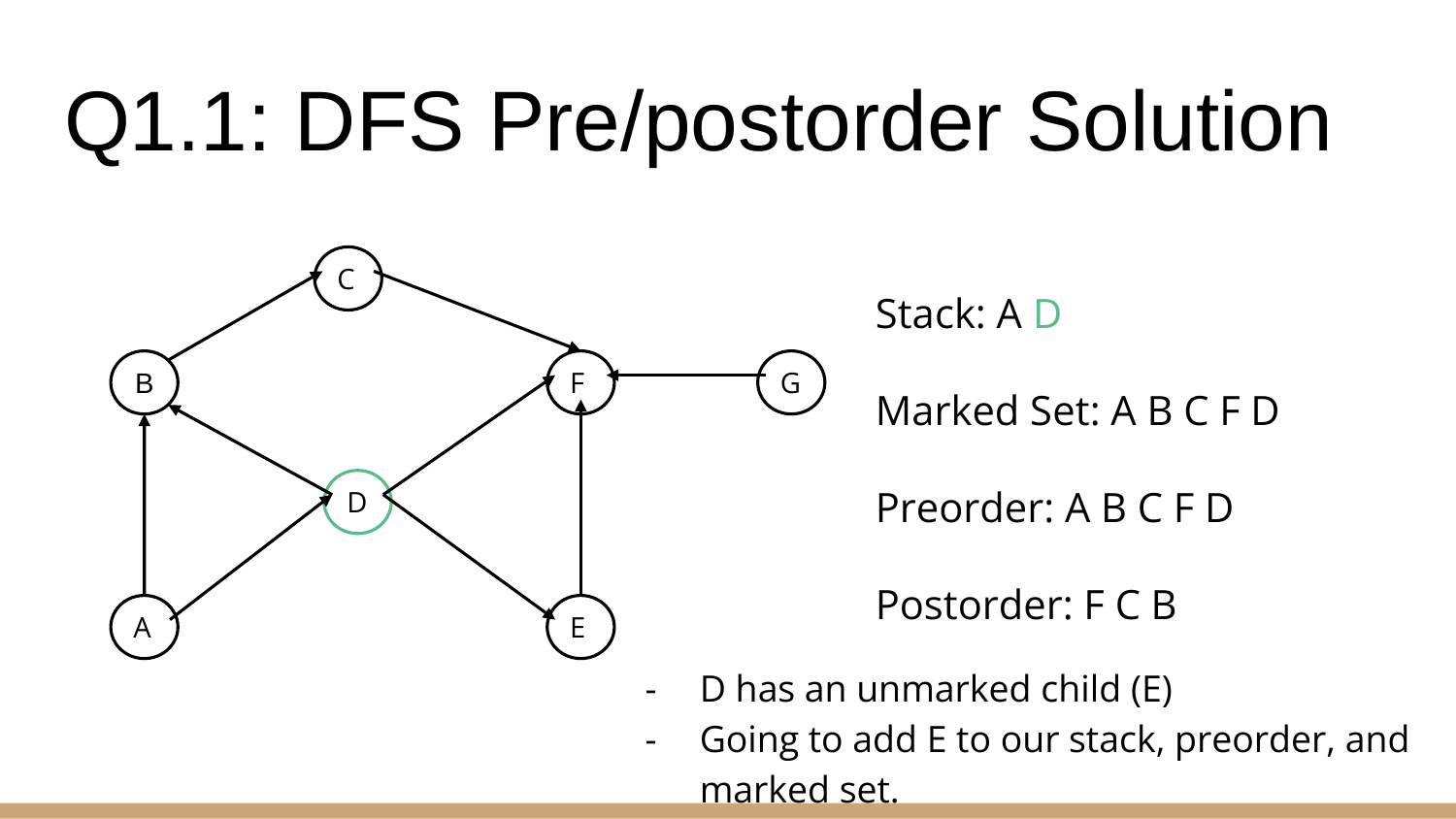

# Q1.1: DFS Pre/postorder Solution

C
B

F

G

D

A

E
Stack: A D

Marked Set: A B C F D

Preorder: A B C F D

Postorder: F C B

D has an unmarked child (E)
Going to add E to our stack, preorder, and marked set.